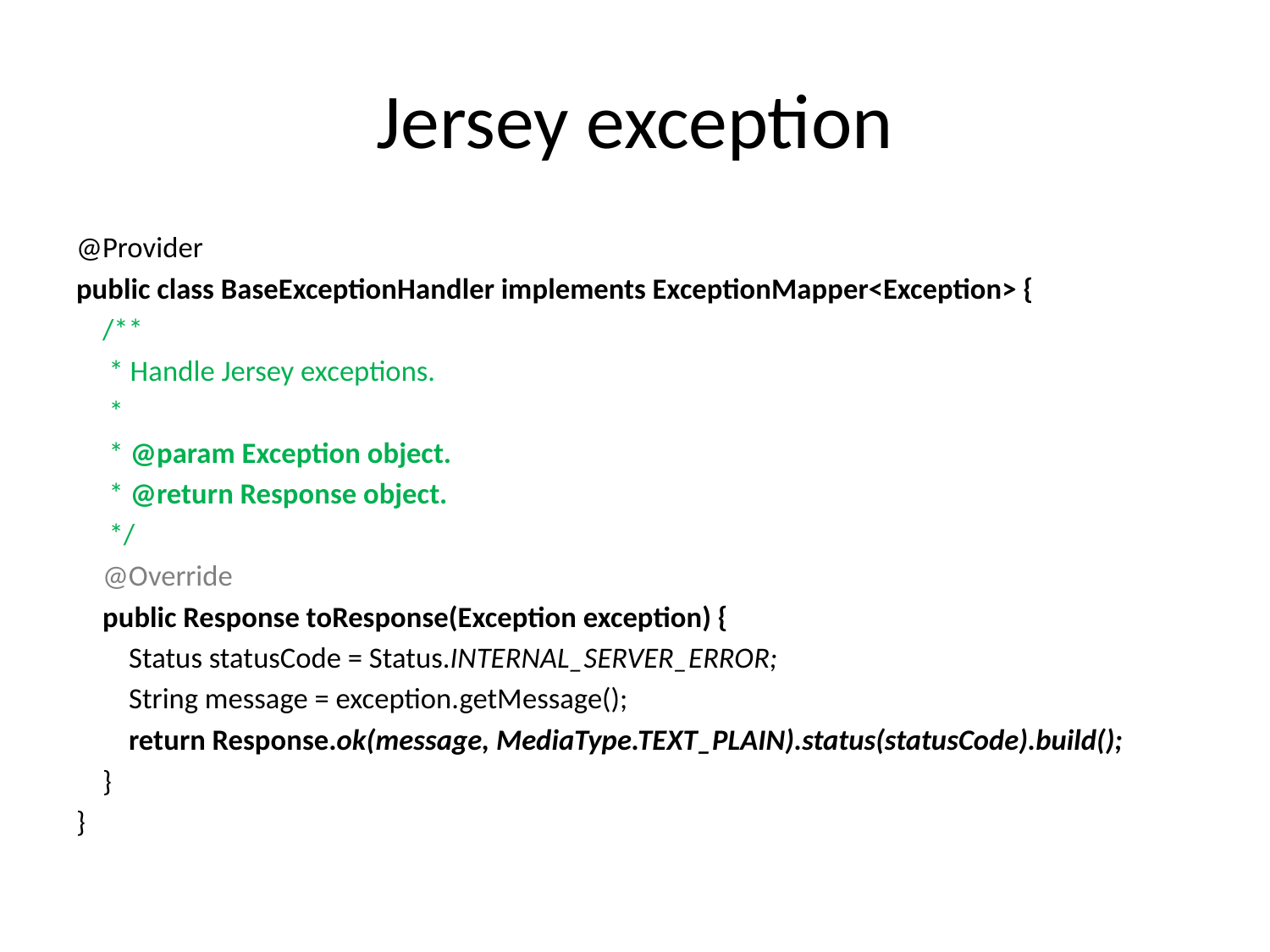

# Jersey exception
@Provider
public class BaseExceptionHandler implements ExceptionMapper<Exception> {
    /**
     * Handle Jersey exceptions.
     *
     * @param Exception object.
     * @return Response object.
     */
    @Override
    public Response toResponse(Exception exception) {
        Status statusCode = Status.INTERNAL_SERVER_ERROR;
        String message = exception.getMessage();
        return Response.ok(message, MediaType.TEXT_PLAIN).status(statusCode).build();
    }
}